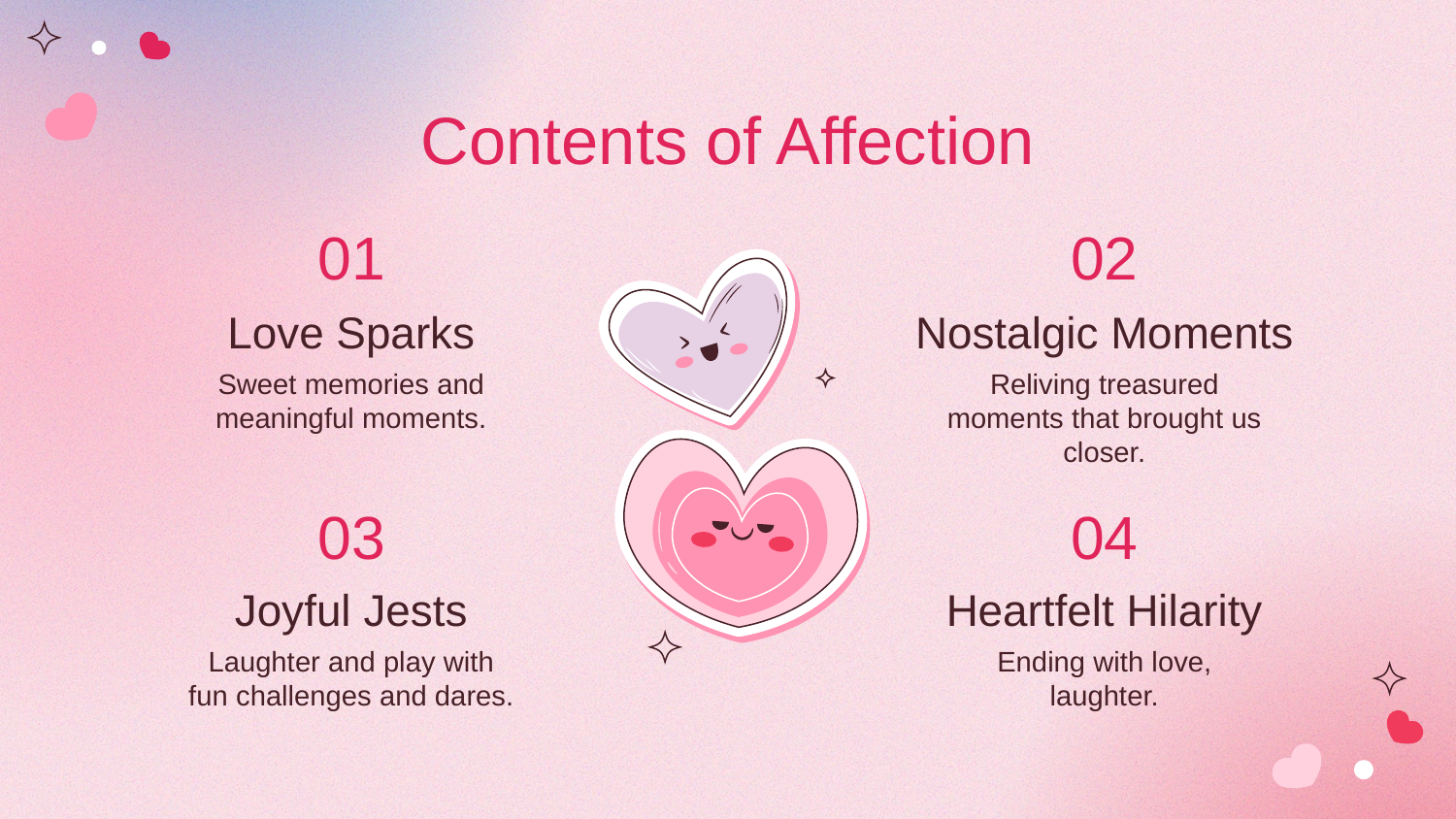

# Contents of Affection
02
01

Nostalgic Moments
Love Sparks
Reliving treasured moments that brought us closer.
Sweet memories and meaningful moments.
04
03
Heartfelt Hilarity
Joyful Jests
Ending with love, laughter.
Laughter and play with fun challenges and dares.